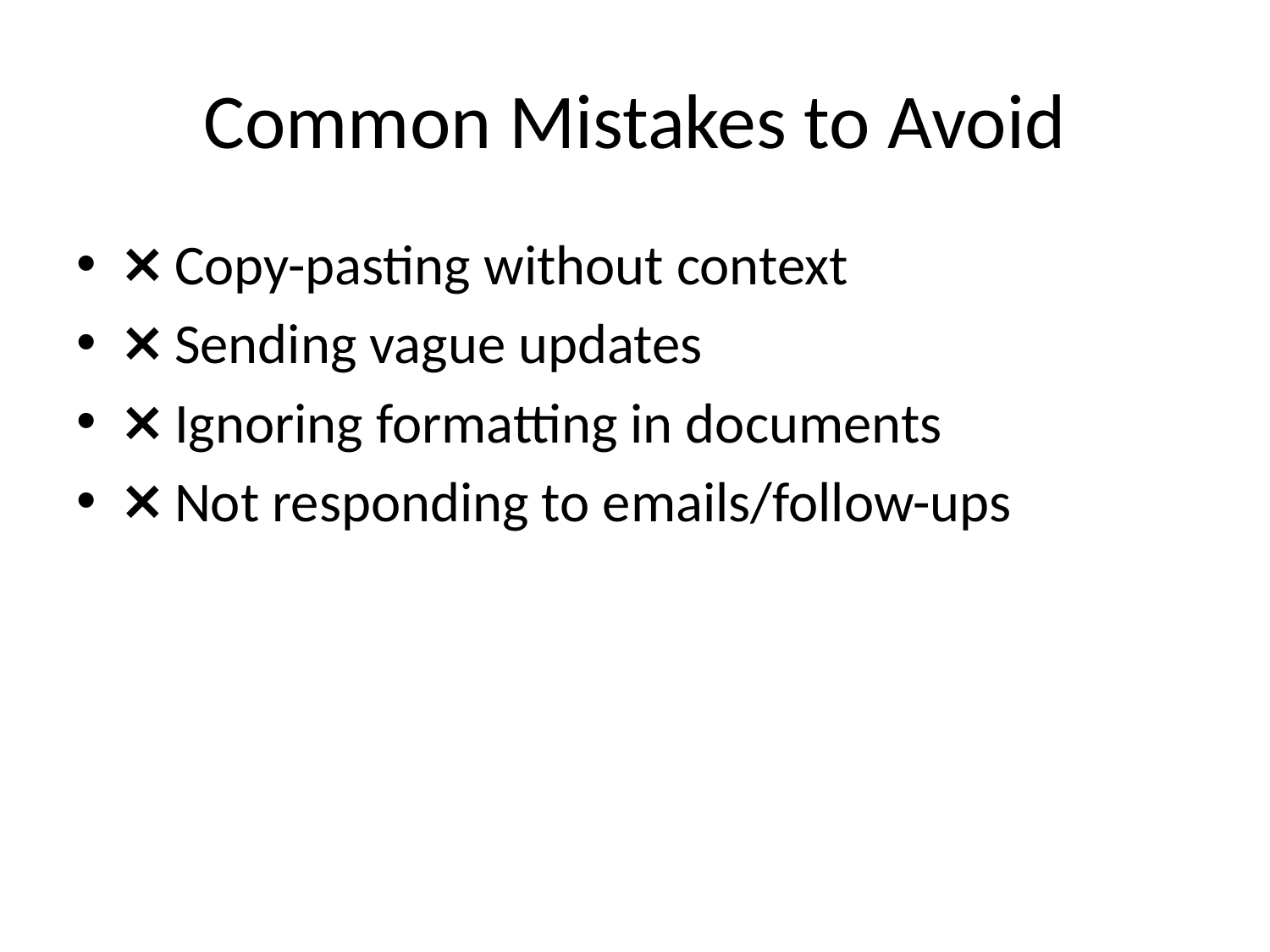

# Common Mistakes to Avoid
❌ Copy-pasting without context
❌ Sending vague updates
❌ Ignoring formatting in documents
❌ Not responding to emails/follow-ups